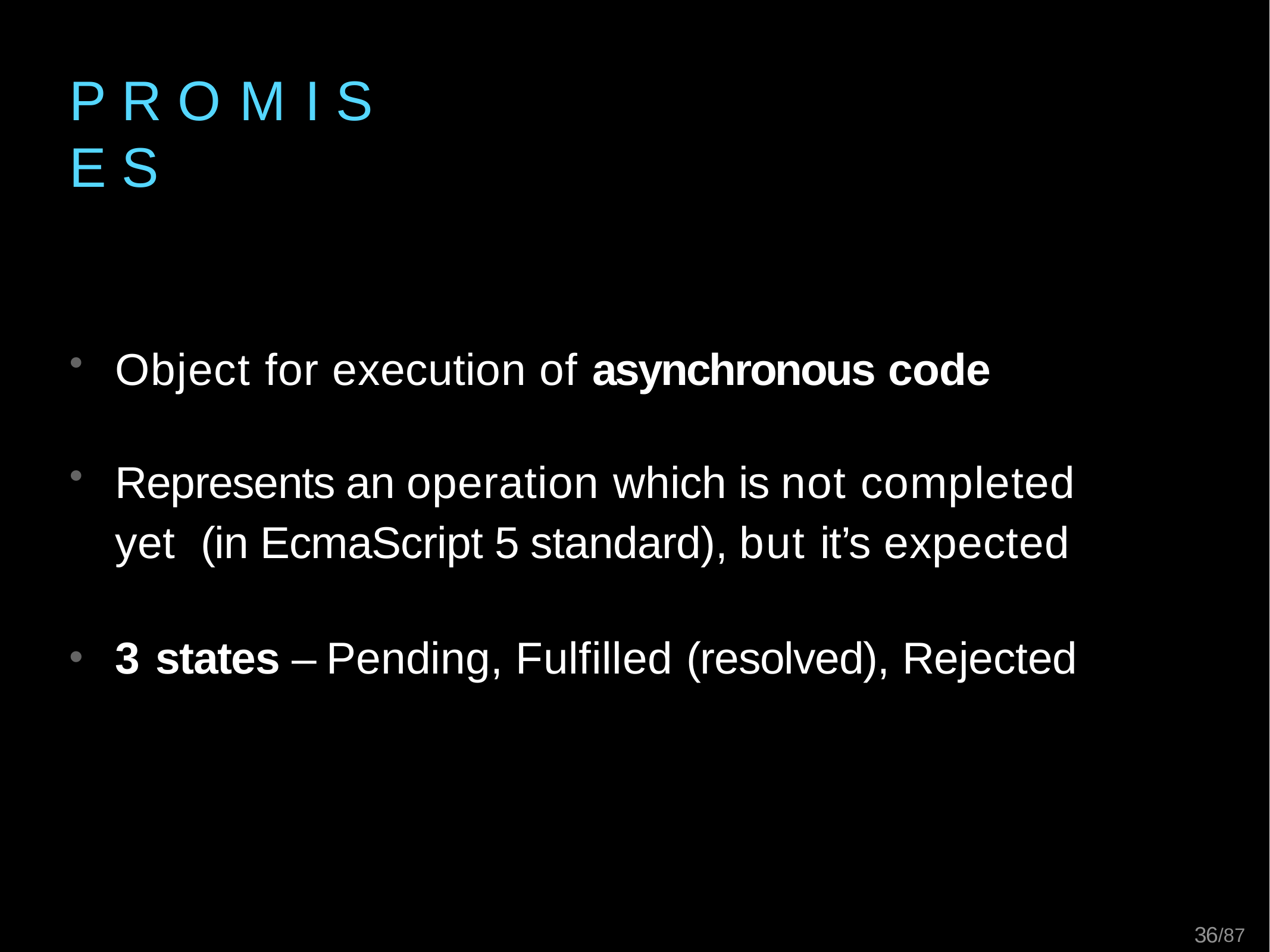

# P R O M I S E S
Object for execution of asynchronous code
Represents an operation which is not completed yet  (in EcmaScript 5 standard), but it’s expected

3 states – Pending, Fulfilled (resolved), Rejected
36/87